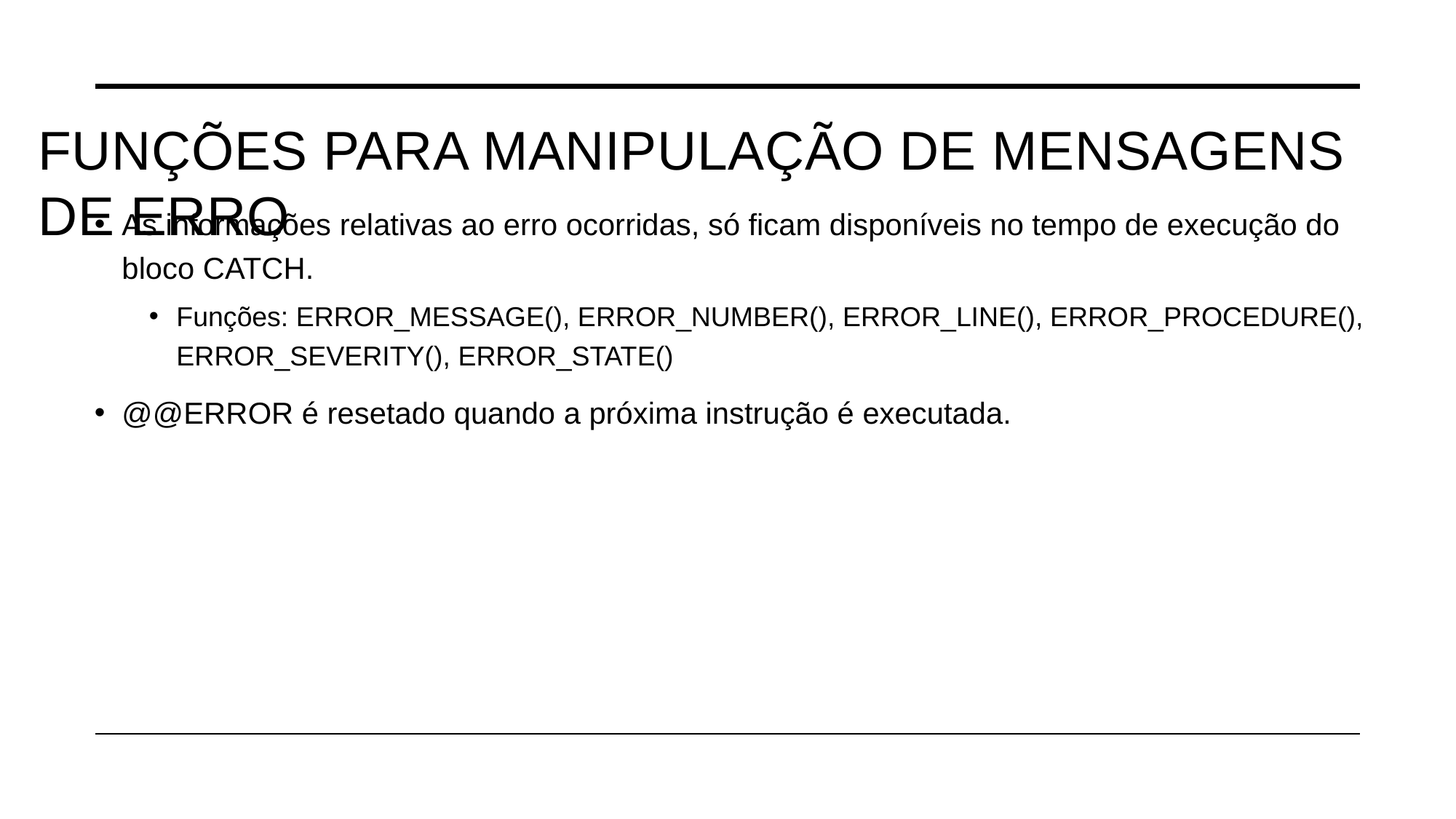

# Funções para manipulação de mensagens de erro
As informações relativas ao erro ocorridas, só ficam disponíveis no tempo de execução do bloco CATCH.
Funções: ERROR_MESSAGE(), ERROR_NUMBER(), ERROR_LINE(), ERROR_PROCEDURE(), ERROR_SEVERITY(), ERROR_STATE()
@@ERROR é resetado quando a próxima instrução é executada.